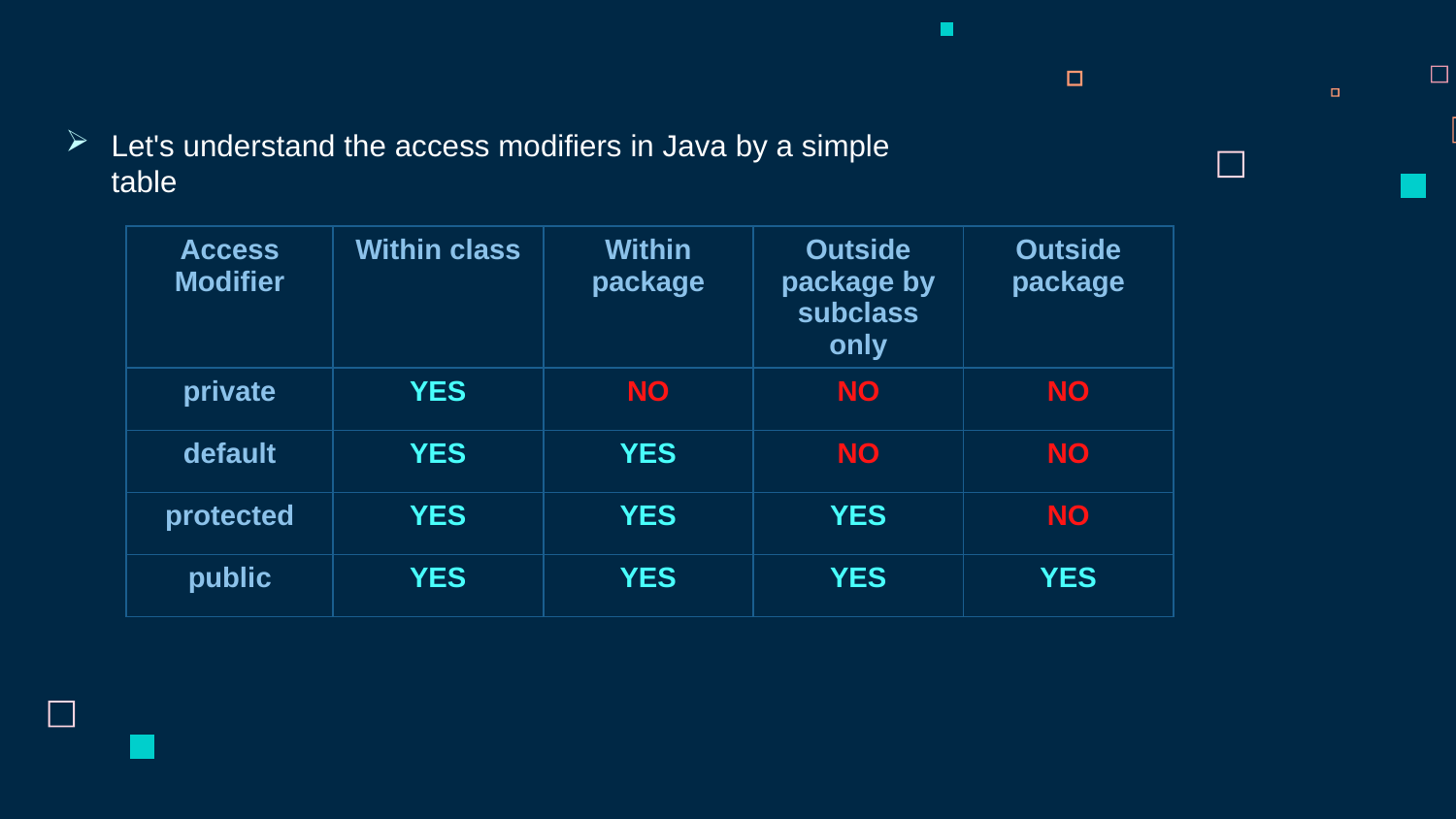

Let's understand the access modifiers in Java by a simple table
| Access Modifier | Within class | Within package | Outside package by subclass only | Outside package |
| --- | --- | --- | --- | --- |
| private | YES | NO | NO | NO |
| default | YES | YES | NO | NO |
| protected | YES | YES | YES | NO |
| public | YES | YES | YES | YES |